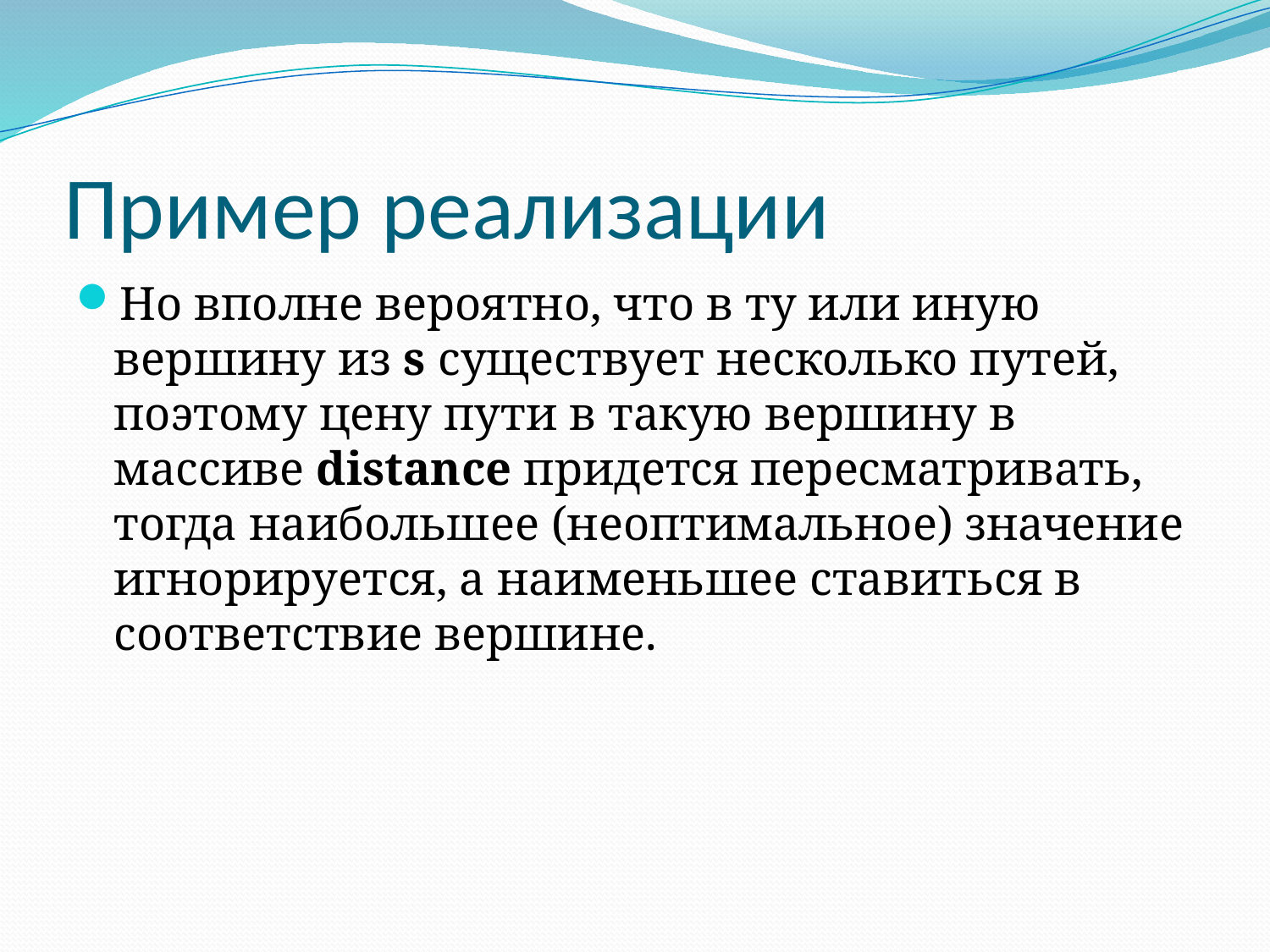

# Пример реализации
Но вполне вероятно, что в ту или иную вершину из s существует несколько путей, поэтому цену пути в такую вершину в массиве distance придется пересматривать, тогда наибольшее (неоптимальное) значение игнорируется, а наименьшее ставиться в соответствие вершине.